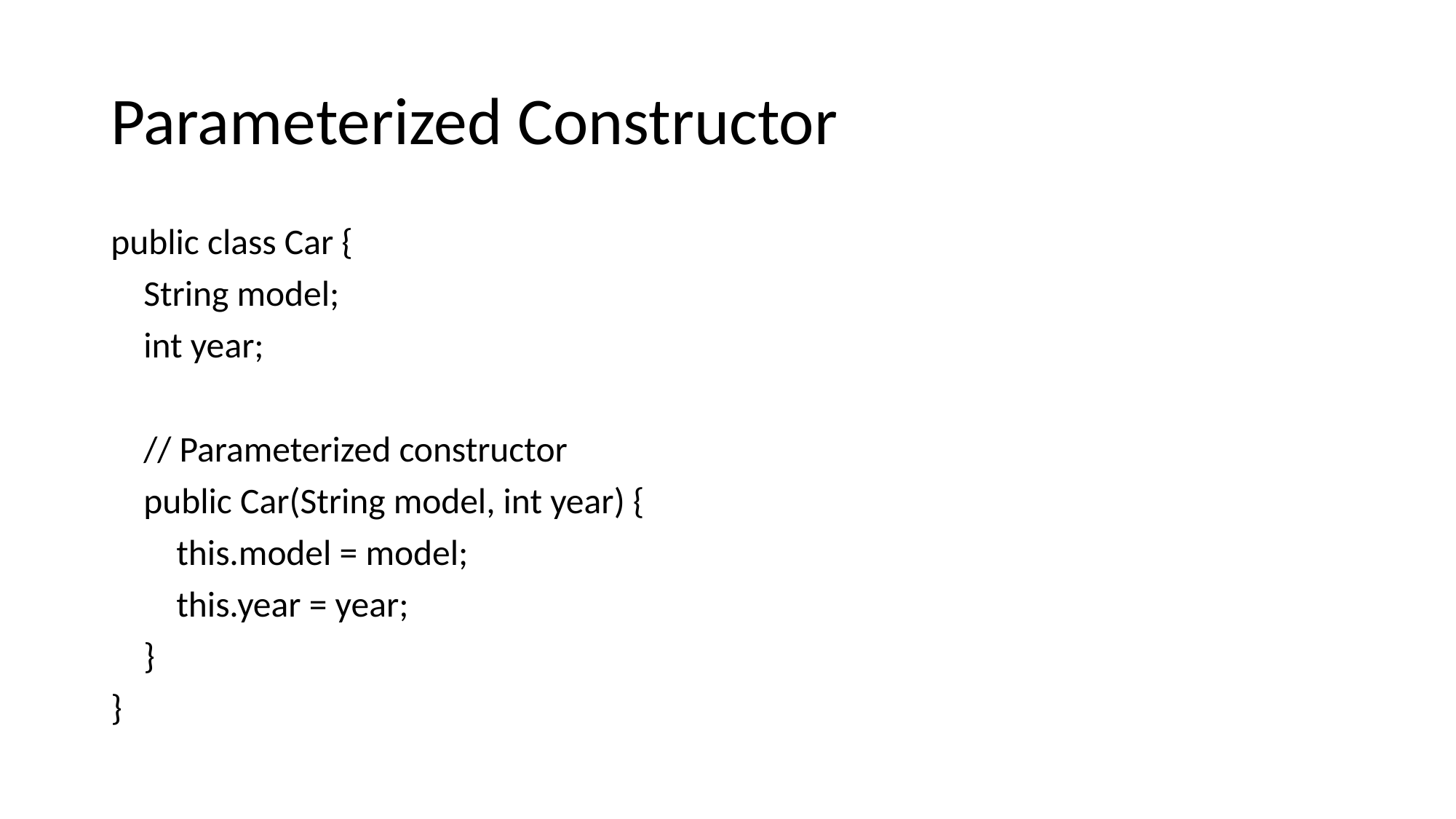

# Parameterized Constructor
public class Car {
    String model;
    int year;

    // Parameterized constructor
    public Car(String model, int year) {
        this.model = model;
        this.year = year;
    }
}